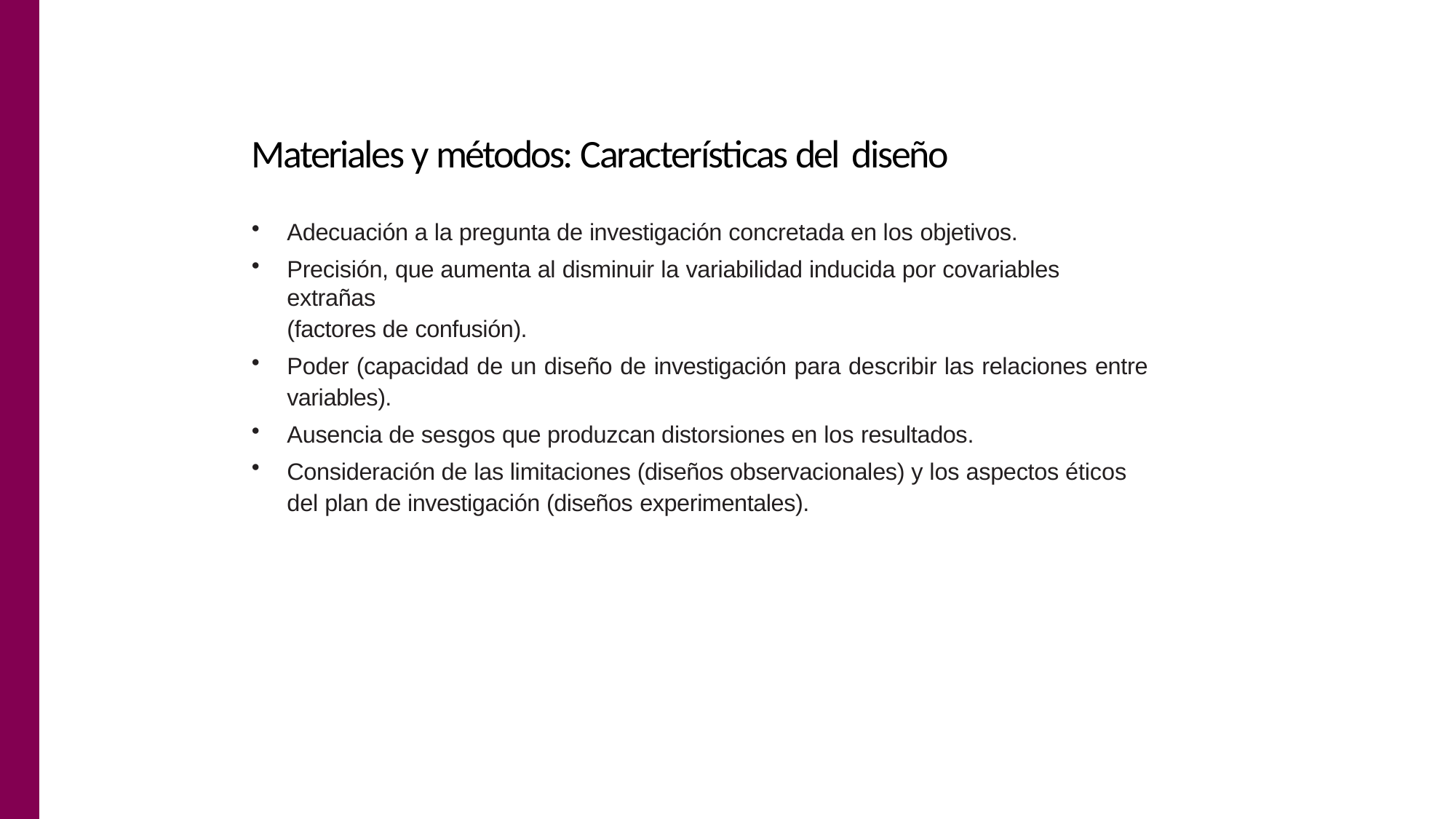

# Materiales y métodos: Características del diseño
Adecuación a la pregunta de investigación concretada en los objetivos.
Precisión, que aumenta al disminuir la variabilidad inducida por covariables extrañas
(factores de confusión).
Poder (capacidad de un diseño de investigación para describir las relaciones entre
variables).
Ausencia de sesgos que produzcan distorsiones en los resultados.
Consideración de las limitaciones (diseños observacionales) y los aspectos éticos  del plan de investigación (diseños experimentales).